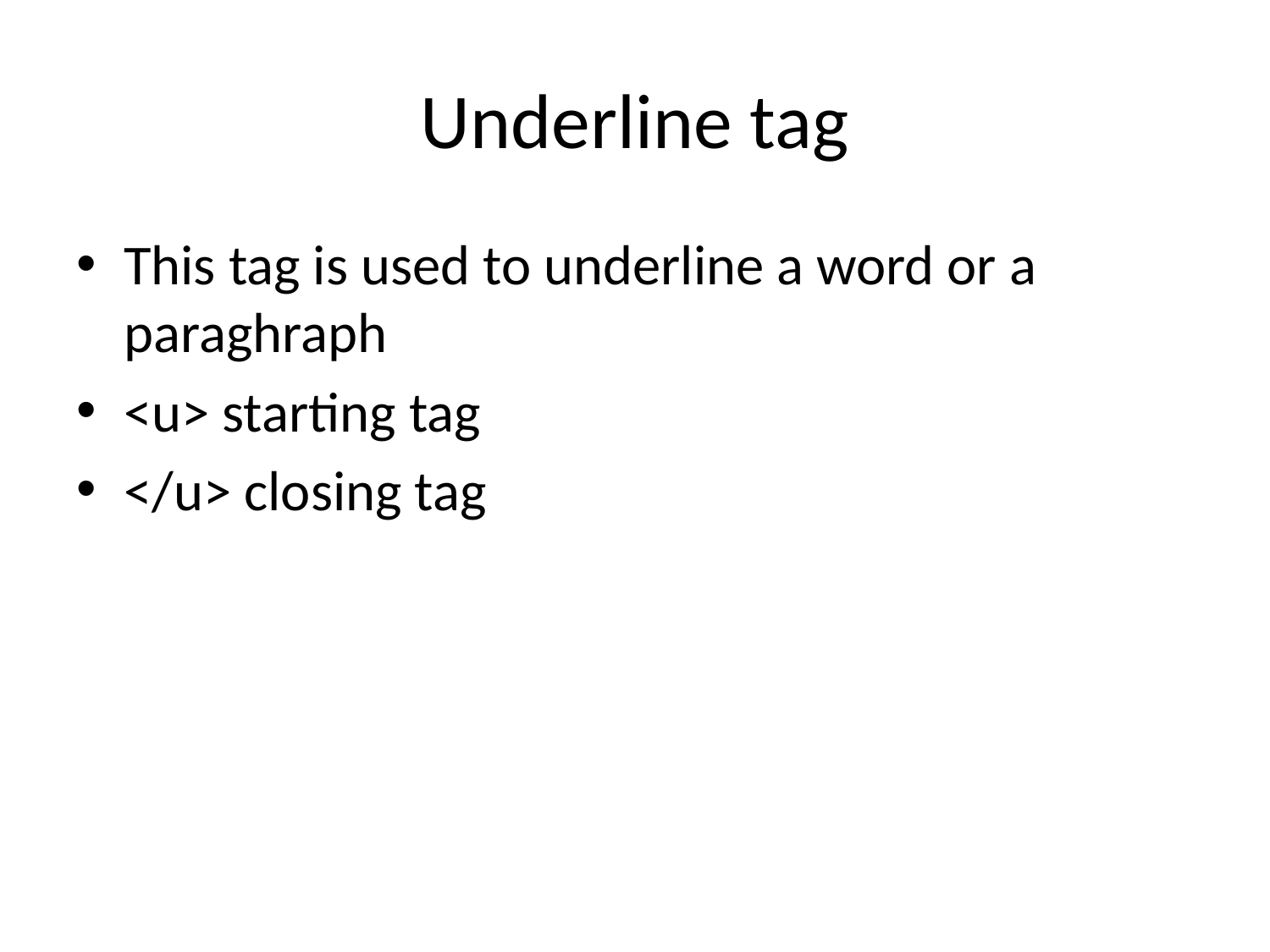

# Underline tag
This tag is used to underline a word or a paraghraph
<u> starting tag
</u> closing tag